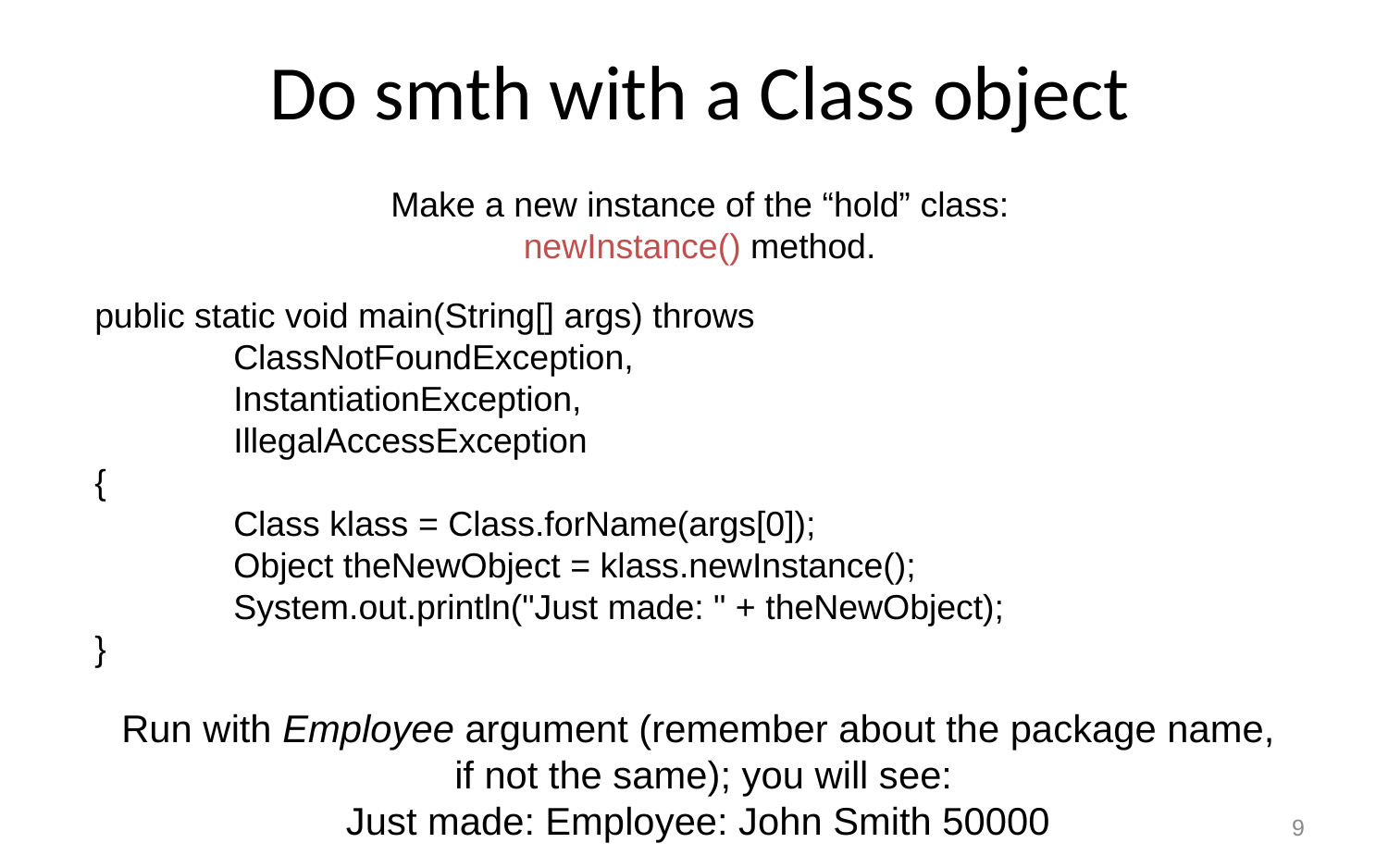

Do smth with a Class object
Make a new instance of the “hold” class:
newInstance() method.

public static void main(String[] args) throws
	ClassNotFoundException,
	InstantiationException,
	IllegalAccessException
{
	Class klass = Class.forName(args[0]);
	Object theNewObject = klass.newInstance();
	System.out.println("Just made: " + theNewObject);
}
Run with Employee argument (remember about the package name,
if not the same); you will see:
Just made: Employee: John Smith 50000
9
9